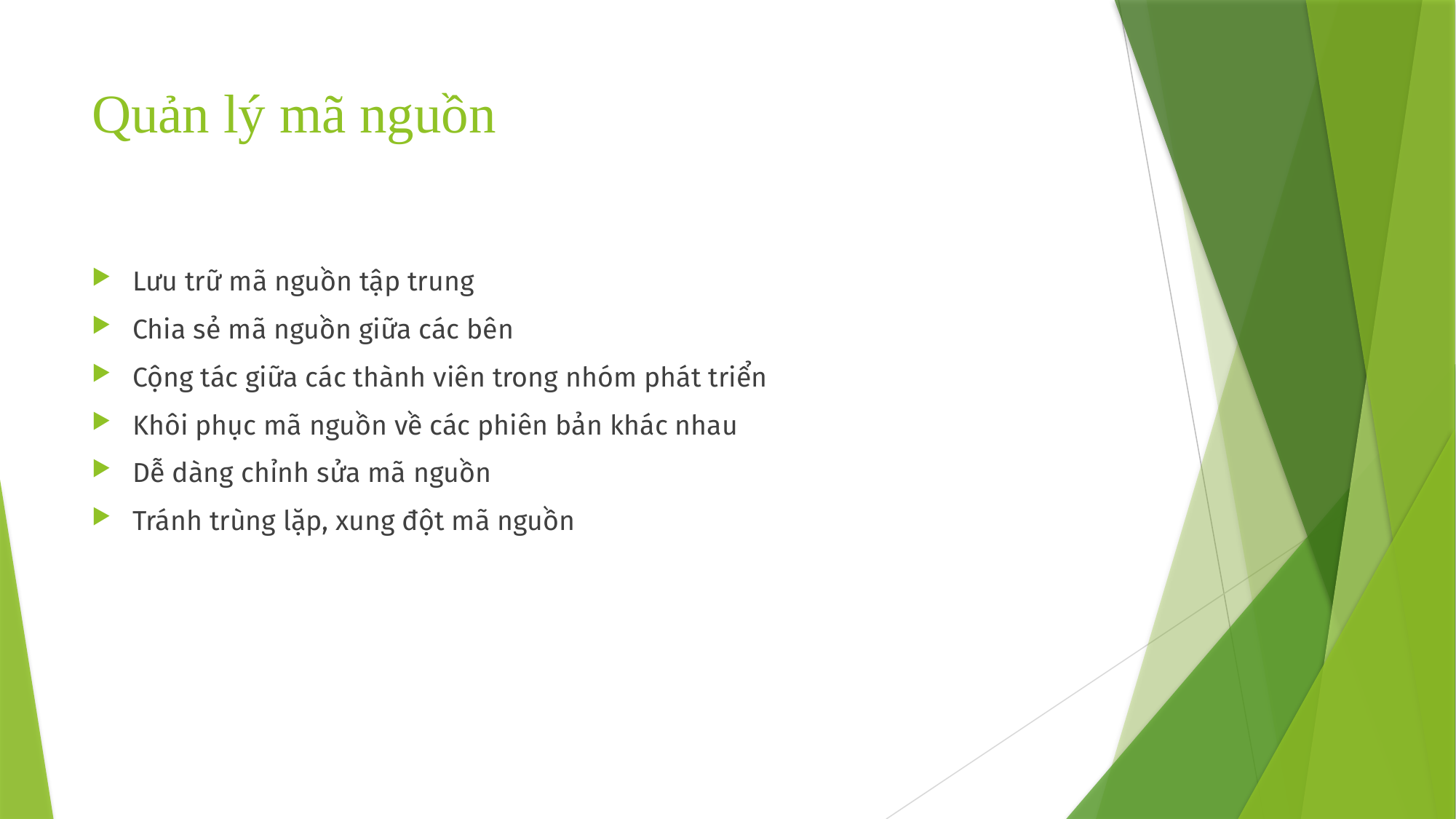

# Quản lý mã nguồn
Lưu trữ mã nguồn tập trung
Chia sẻ mã nguồn giữa các bên
Cộng tác giữa các thành viên trong nhóm phát triển
Khôi phục mã nguồn về các phiên bản khác nhau
Dễ dàng chỉnh sửa mã nguồn
Tránh trùng lặp, xung đột mã nguồn